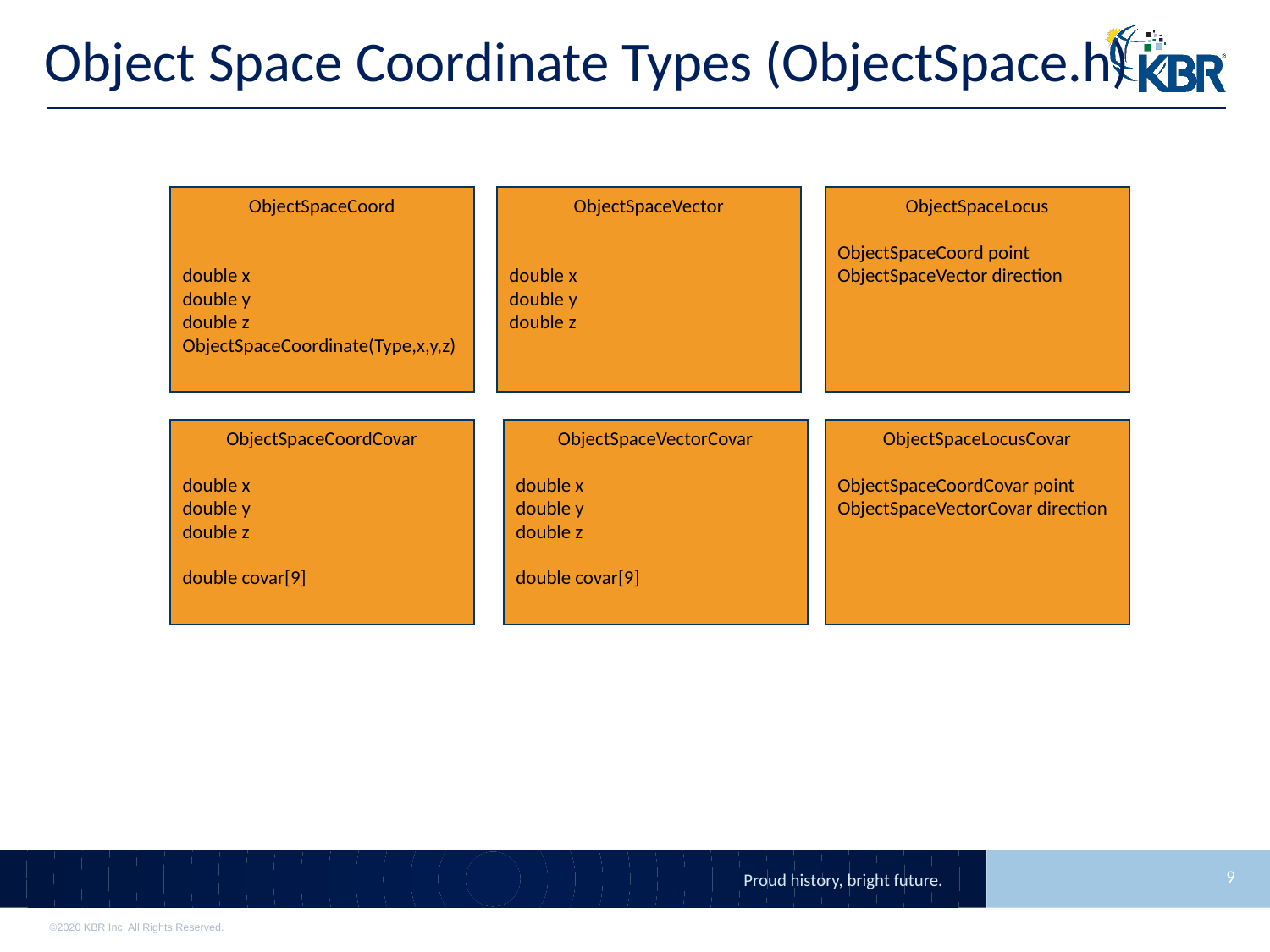

# Object Space Coordinate Types (ObjectSpace.h)
ObjectSpaceCoord

double x
double y
double z
ObjectSpaceCoordinate(Type,x,y,z)
ObjectSpaceVector

double x
double y
double z
ObjectSpaceLocus

ObjectSpaceCoord point
ObjectSpaceVector direction
ObjectSpaceCoordCovar

double x
double y
double z

double covar[9]
ObjectSpaceVectorCovar

double x
double y
double z

double covar[9]
ObjectSpaceLocusCovar

ObjectSpaceCoordCovar point
ObjectSpaceVectorCovar direction